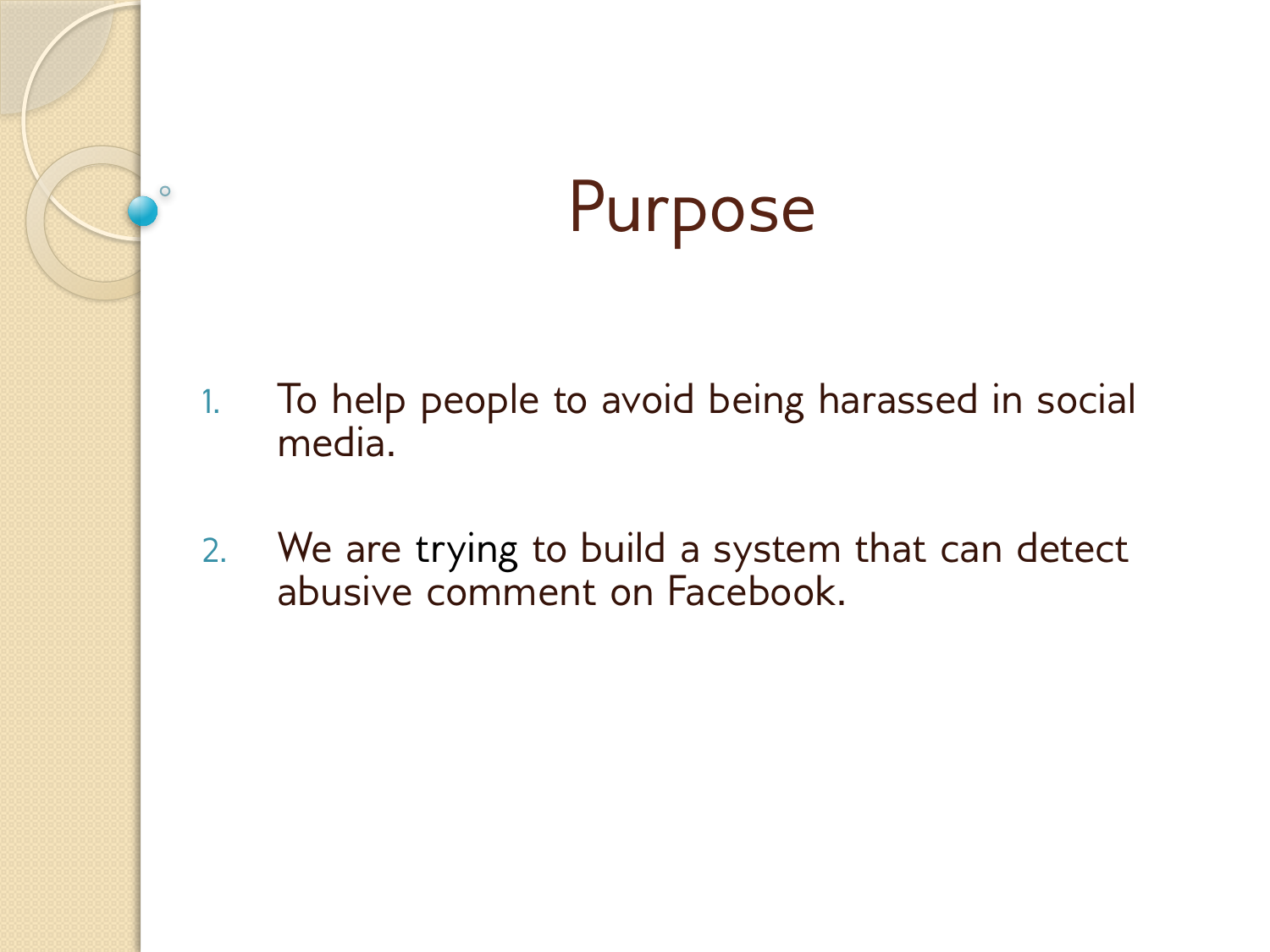

# Purpose
To help people to avoid being harassed in social media.

We are trying to build a system that can detect abusive comment on Facebook.